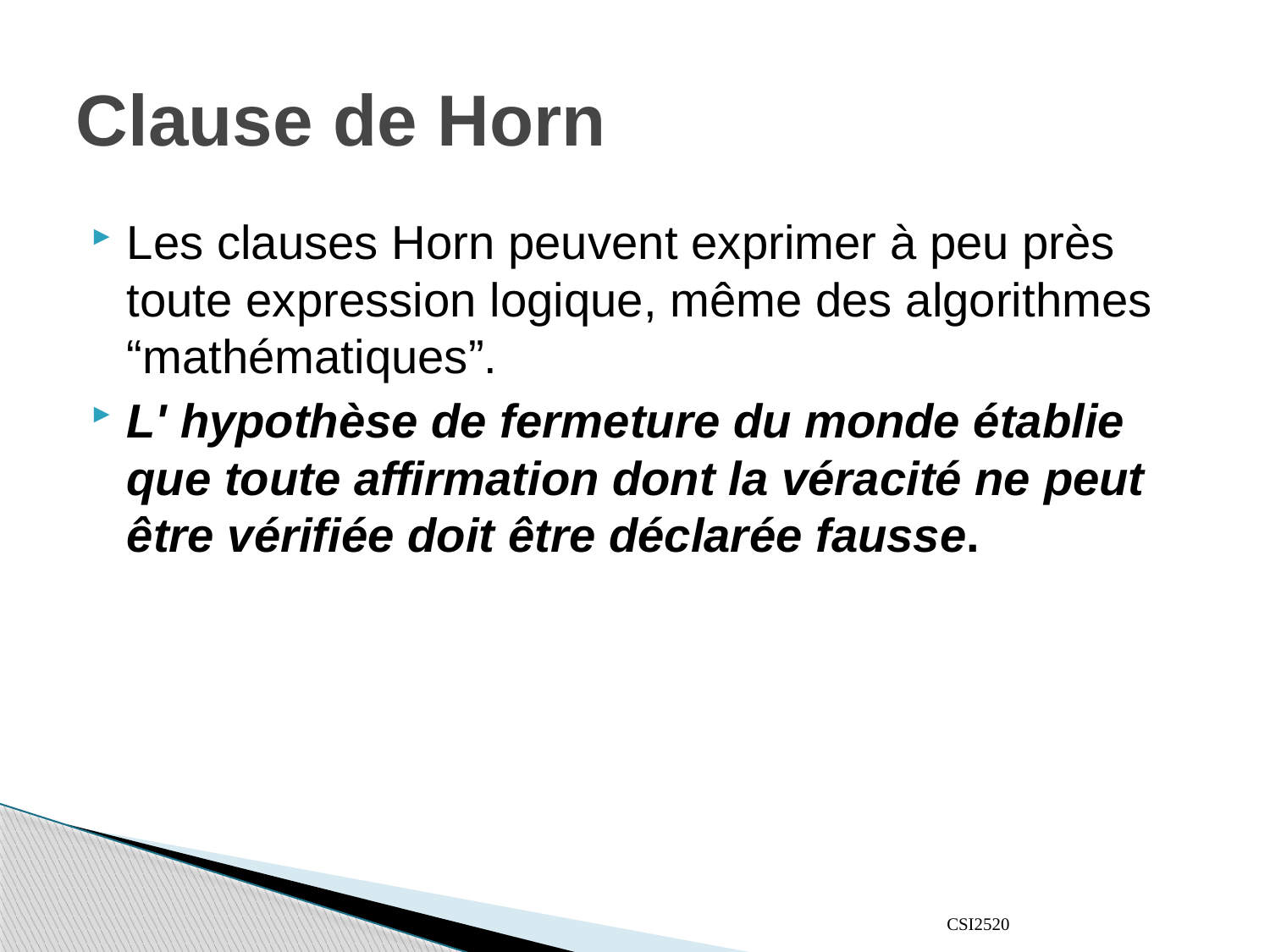

# Clause de Horn
Les clauses Horn peuvent exprimer à peu près toute expression logique, même des algorithmes “mathématiques”.
L' hypothèse de fermeture du monde établie que toute affirmation dont la véracité ne peut être vérifiée doit être déclarée fausse.

CSI2520